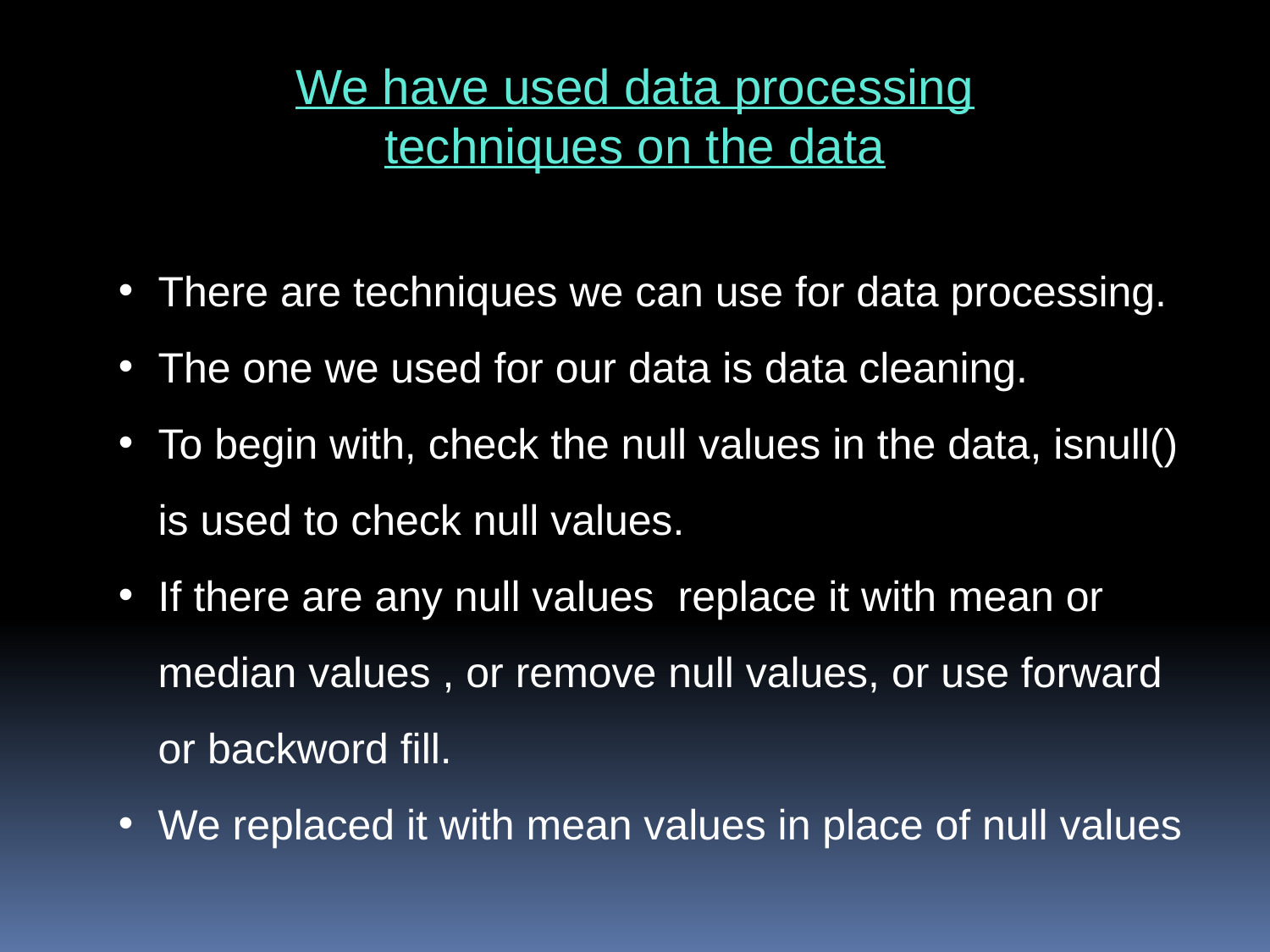

We have used data processing techniques on the data
There are techniques we can use for data processing.
The one we used for our data is data cleaning.
To begin with, check the null values in the data, isnull() is used to check null values.
If there are any null values  replace it with mean or median values , or remove null values, or use forward or backword fill.
We replaced it with mean values in place of null values